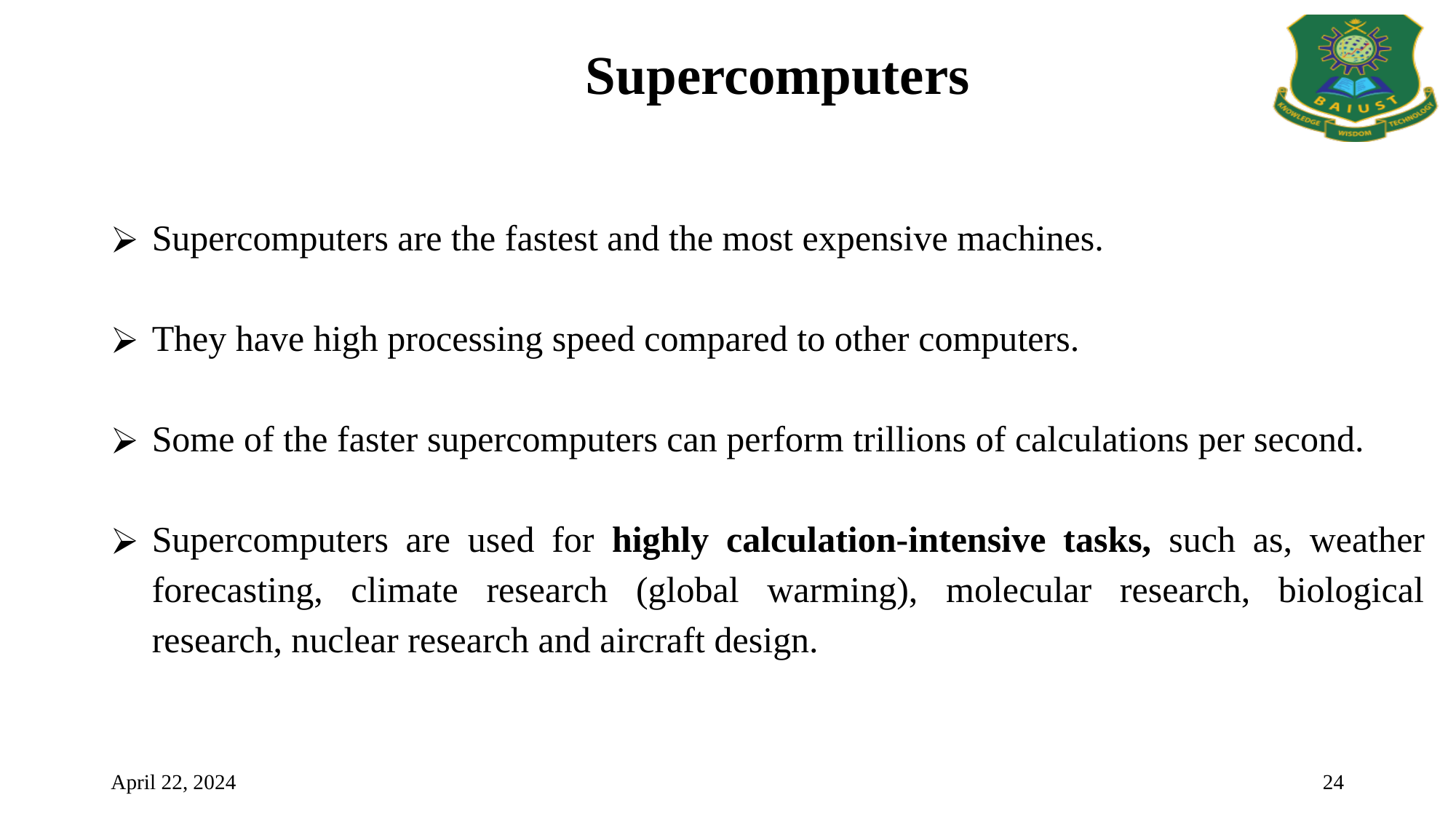

Supercomputers
Supercomputers are the fastest and the most expensive machines.

They have high processing speed compared to other computers.

Some of the faster supercomputers can perform trillions of calculations per second.

Supercomputers are used for highly calculation-intensive tasks, such as, weather forecasting, climate research (global warming), molecular research, biological research, nuclear research and aircraft design.
April 22, 2024
24